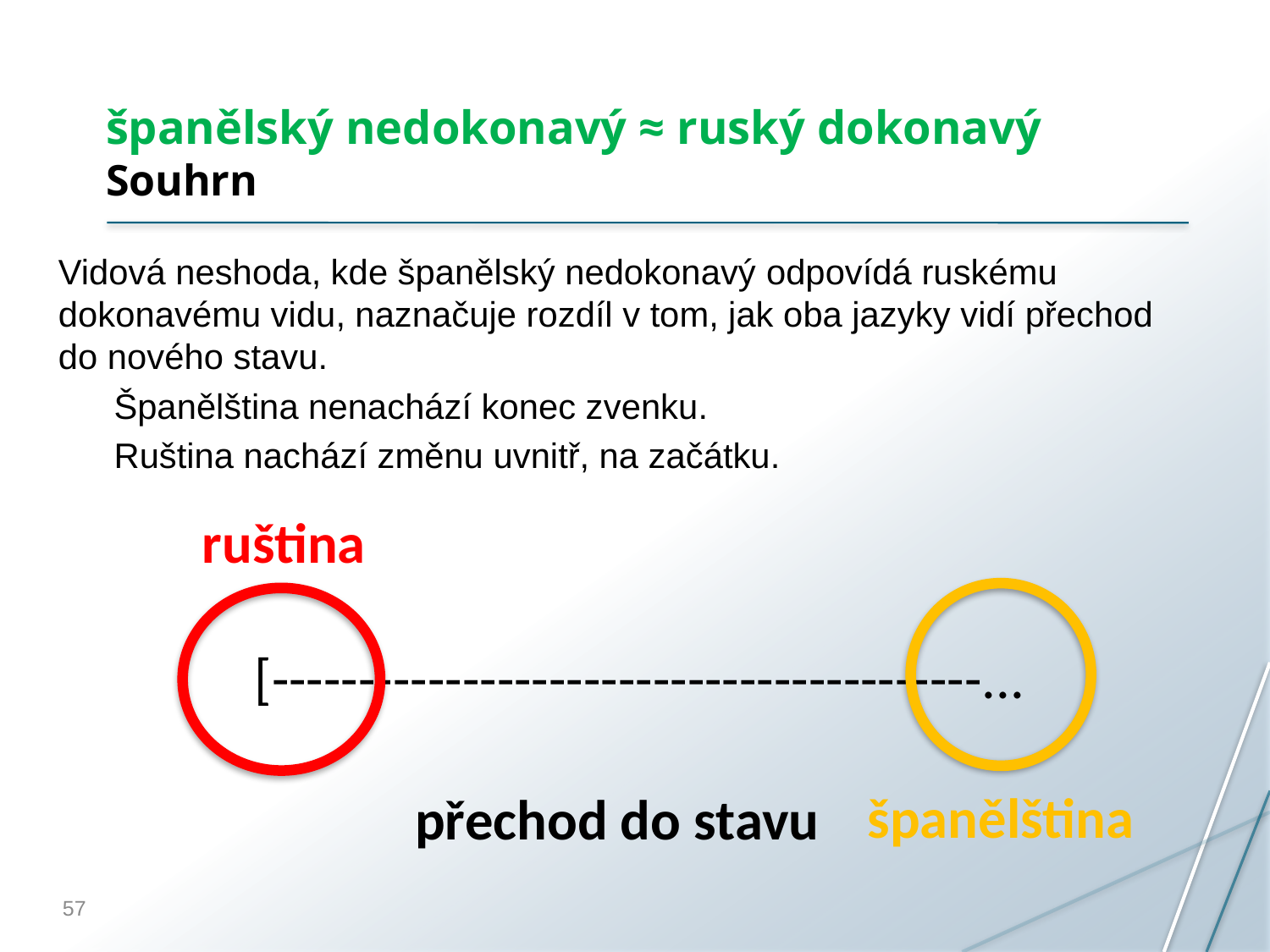

# španělský nedokonavý ≈ ruský dokonavý Souhrn
Vidová neshoda, kde španělský nedokonavý odpovídá ruskému dokonavému vidu, naznačuje rozdíl v tom, jak oba jazyky vidí přechod do nového stavu.
Španělština nenachází konec zvenku.
Ruština nachází změnu uvnitř, na začátku.
ruština

[-----------------------------------------...
španělština
přechod do stavu
57